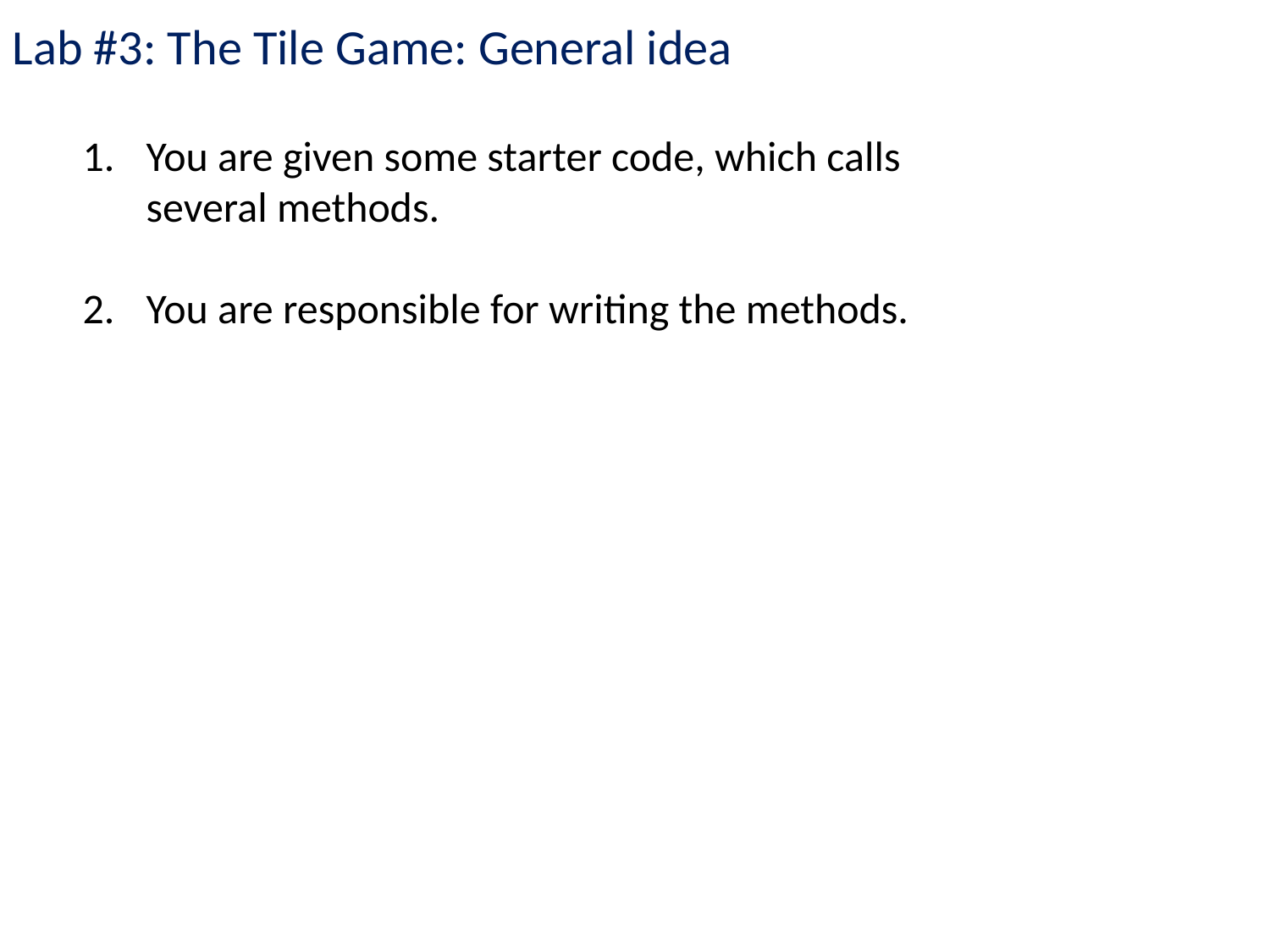

Lab #3: The Tile Game: General idea
You are given some starter code, which calls several methods.

You are responsible for writing the methods.